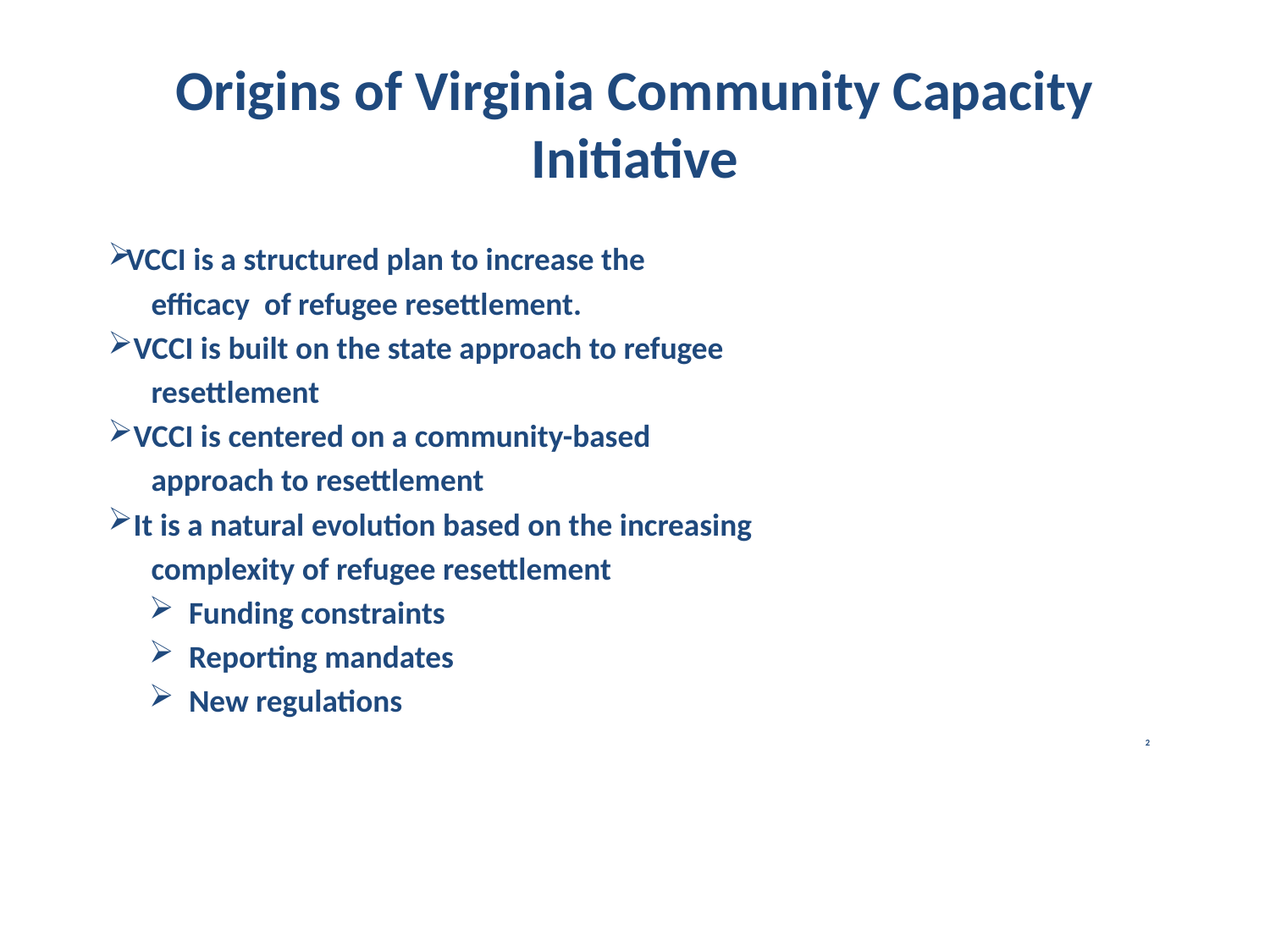

# Origins of Virginia Community Capacity Initiative
  VCCI is a structured plan to increase the
      efficacy  of refugee resettlement.
   VCCI is built on the state approach to refugee
      resettlement
   VCCI is centered on a community-based
      approach to resettlement
   It is a natural evolution based on the increasing
      complexity of refugee resettlement
     Funding constraints
     Reporting mandates
     New regulations

2